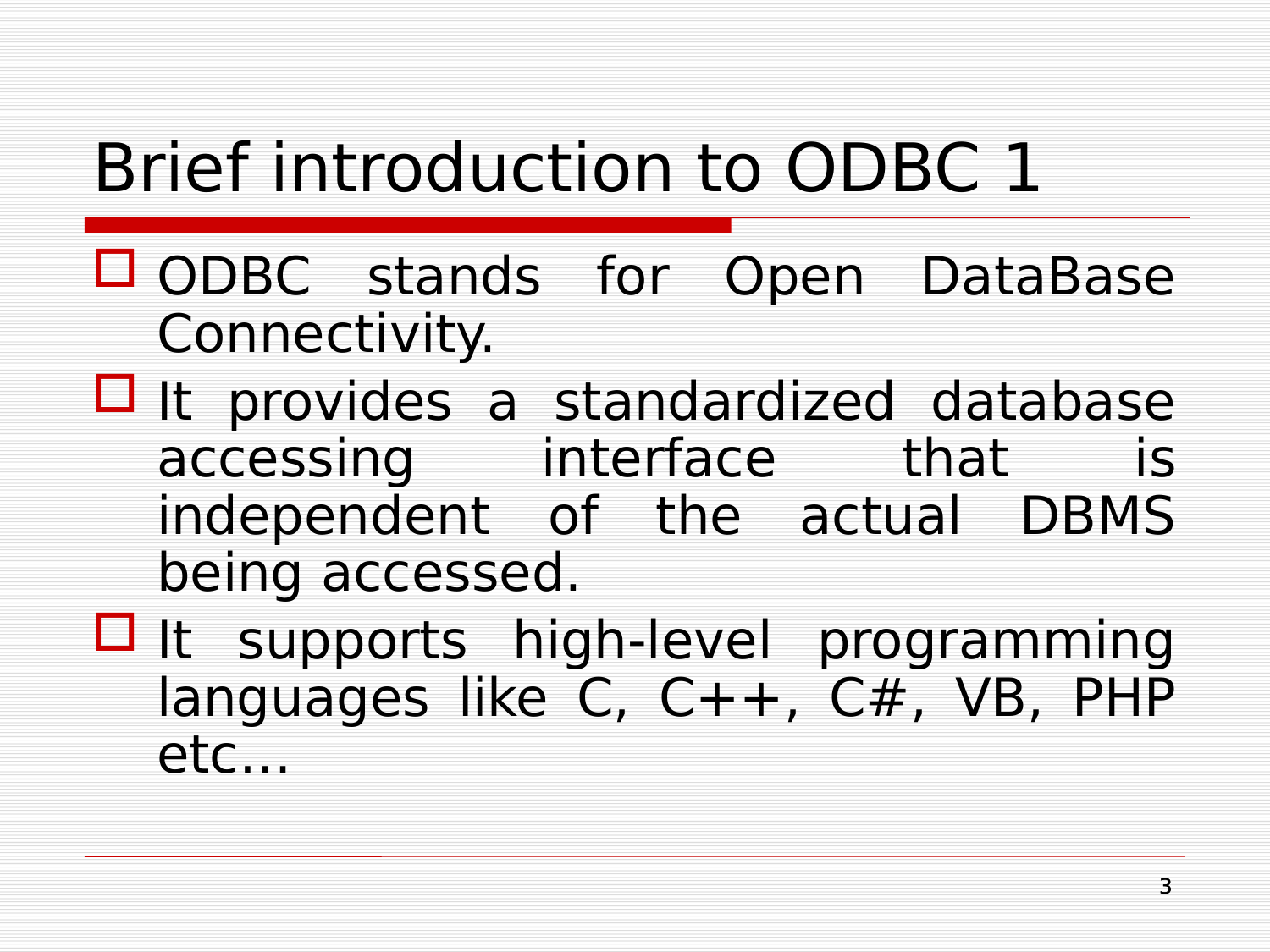

# Brief introduction to ODBC 1
ODBC stands for Open DataBase Connectivity.
It provides a standardized database accessing interface that is independent of the actual DBMS being accessed.
It supports high-level programming languages like C, C++, C#, VB, PHP etc…

3
3